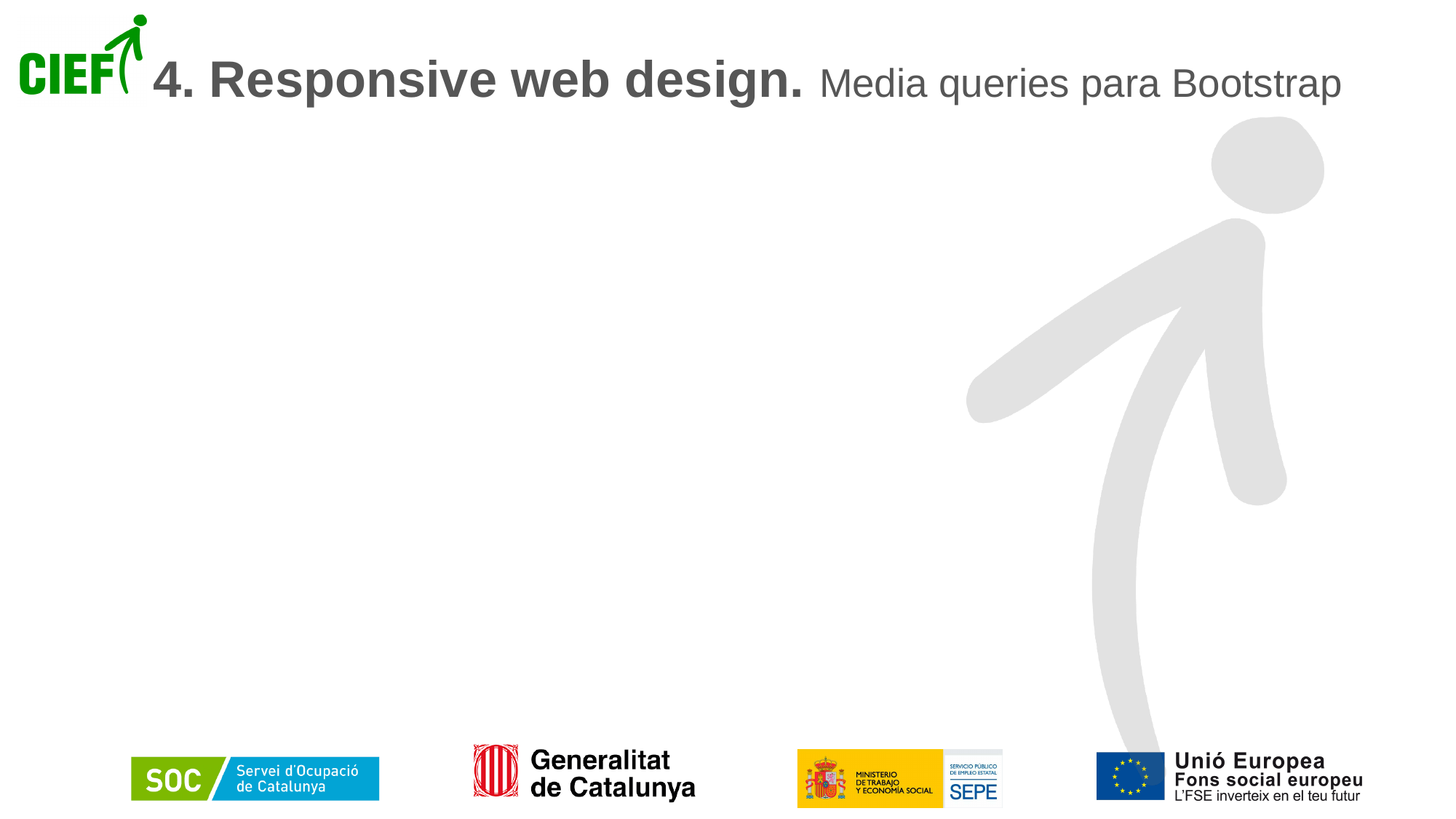

# 4. Responsive web design. Media queries para Bootstrap

23